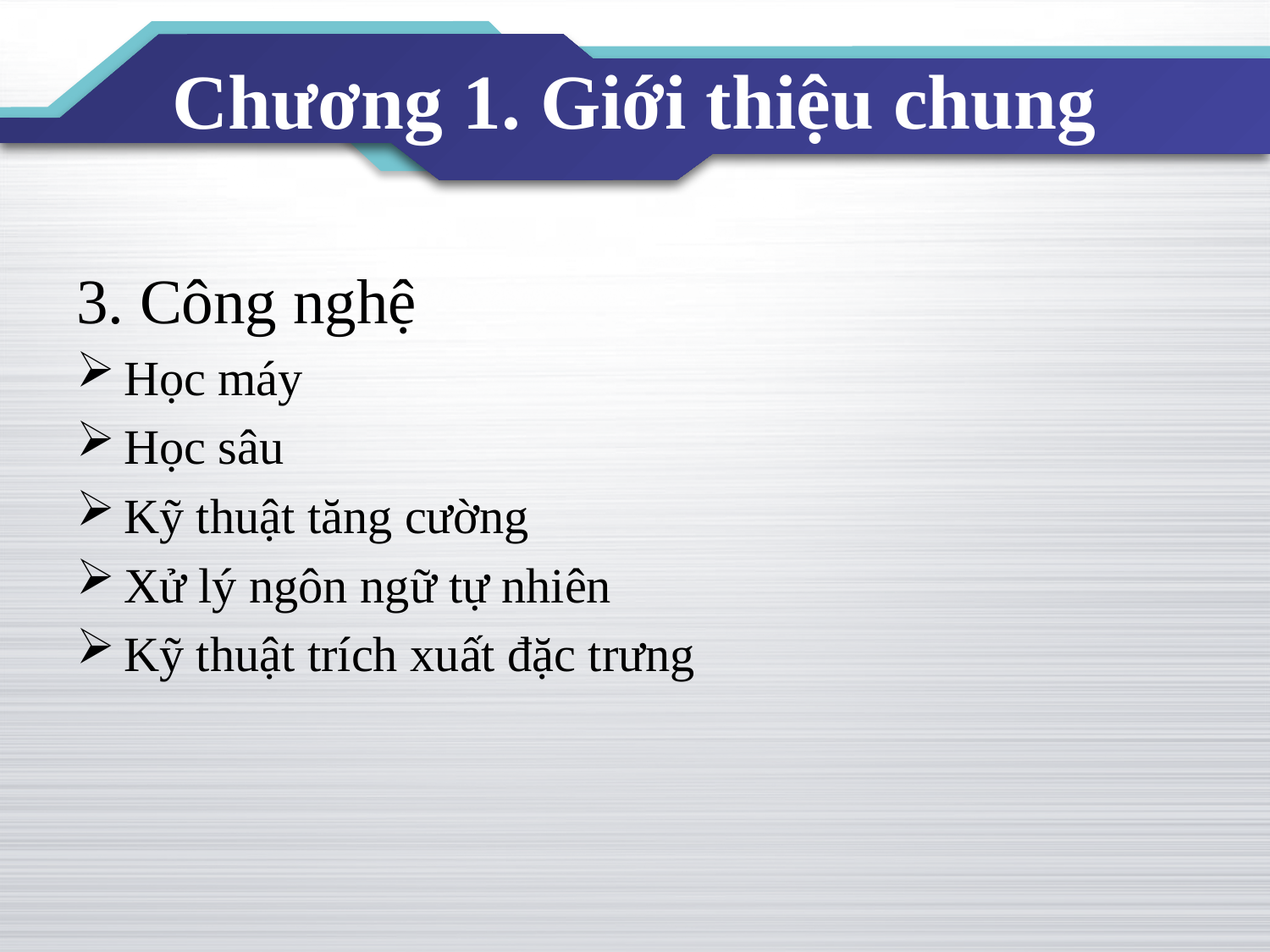

# Chương 1. Giới thiệu chung
3. Công nghệ
Học máy
Học sâu
Kỹ thuật tăng cường
Xử lý ngôn ngữ tự nhiên
Kỹ thuật trích xuất đặc trưng